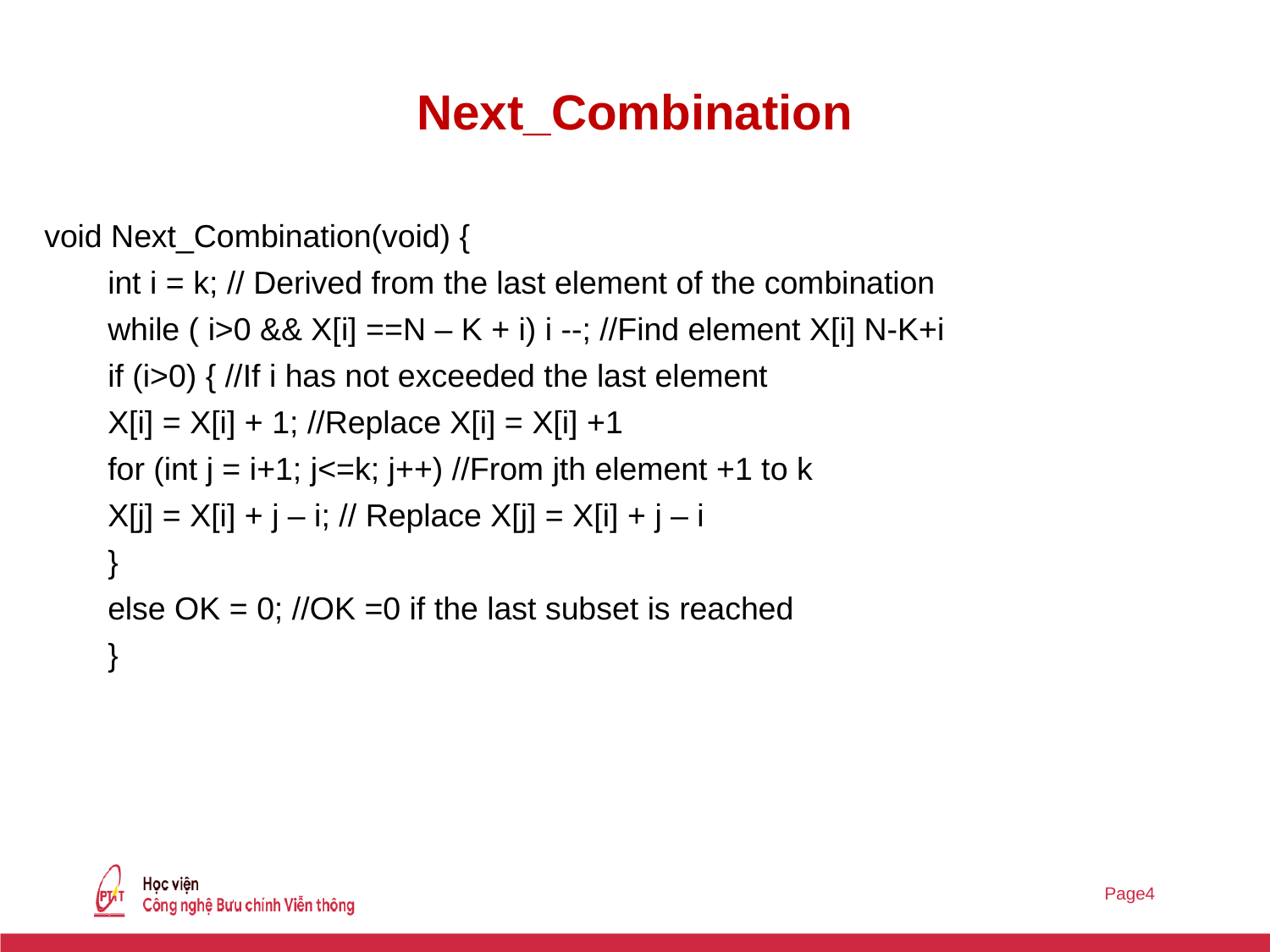

Next_Combination

void Next_Combination(void) {
int i = k; // Derived from the last element of the combination
while ( i>0 && X[i] ==N – K + i) i --; //Find element X[i] N-K+i
if (i>0) { //If i has not exceeded the last element
X[i] = X[i] + 1; //Replace X[i] = X[i] +1
for (int j = i+1; j<=k; j++) //From jth element +1 to k
X[j] = X[i] + j – i; // Replace X[j] = X[i] + j – i
}
else OK = 0; //OK =0 if the last subset is reached
}